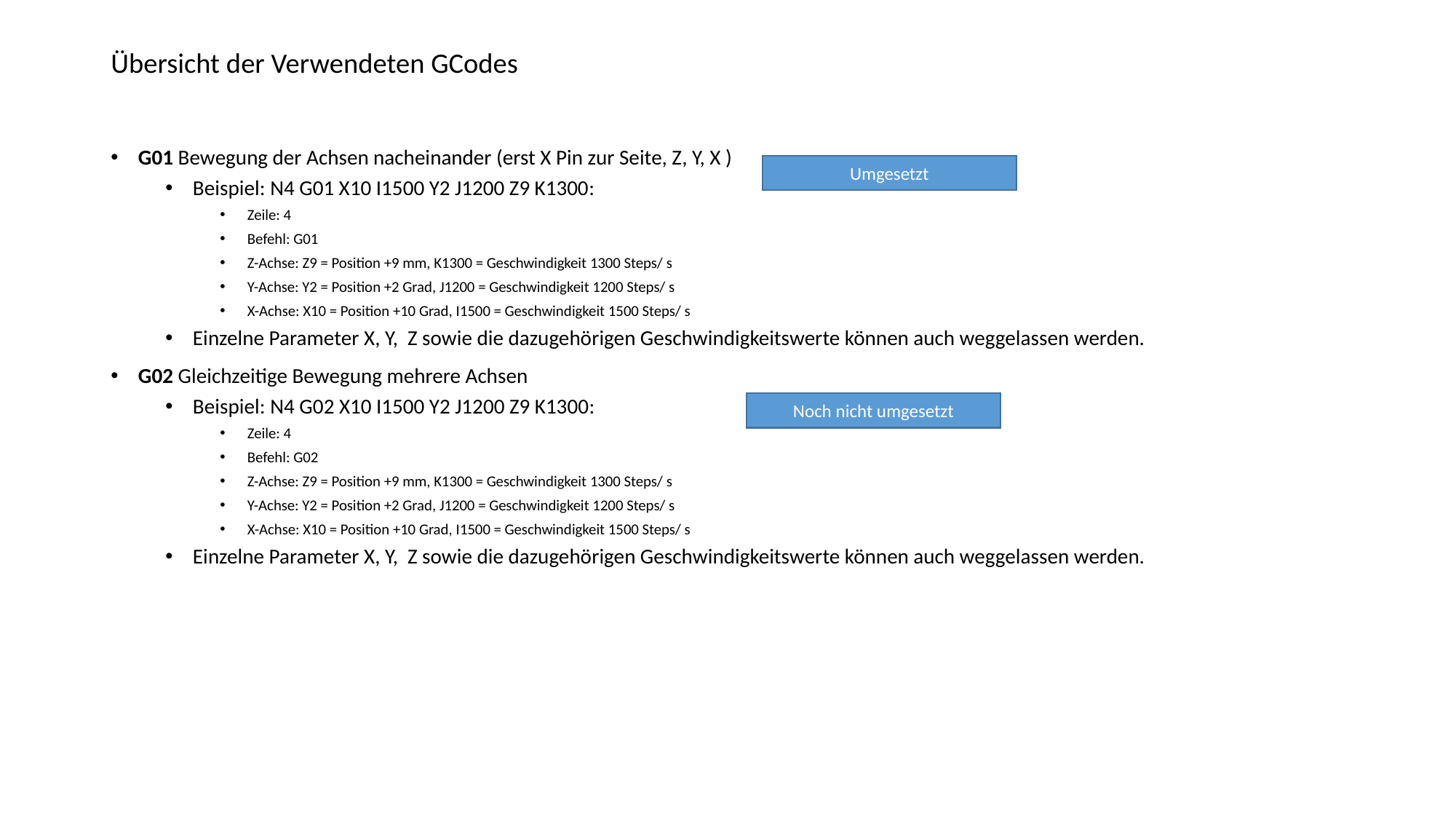

# Übersicht der Verwendeten GCodes
G01 Bewegung der Achsen nacheinander (erst X Pin zur Seite, Z, Y, X )
Beispiel: N4 G01 X10 I1500 Y2 J1200 Z9 K1300:
Zeile: 4
Befehl: G01
Z-Achse: Z9 = Position +9 mm, K1300 = Geschwindigkeit 1300 Steps/ s
Y-Achse: Y2 = Position +2 Grad, J1200 = Geschwindigkeit 1200 Steps/ s
X-Achse: X10 = Position +10 Grad, I1500 = Geschwindigkeit 1500 Steps/ s
Einzelne Parameter X, Y,  Z sowie die dazugehörigen Geschwindigkeitswerte können auch weggelassen werden.
G02 Gleichzeitige Bewegung mehrere Achsen
Beispiel: N4 G02 X10 I1500 Y2 J1200 Z9 K1300:
Zeile: 4
Befehl: G02
Z-Achse: Z9 = Position +9 mm, K1300 = Geschwindigkeit 1300 Steps/ s
Y-Achse: Y2 = Position +2 Grad, J1200 = Geschwindigkeit 1200 Steps/ s
X-Achse: X10 = Position +10 Grad, I1500 = Geschwindigkeit 1500 Steps/ s
Einzelne Parameter X, Y,  Z sowie die dazugehörigen Geschwindigkeitswerte können auch weggelassen werden.
Umgesetzt

Noch nicht umgesetzt